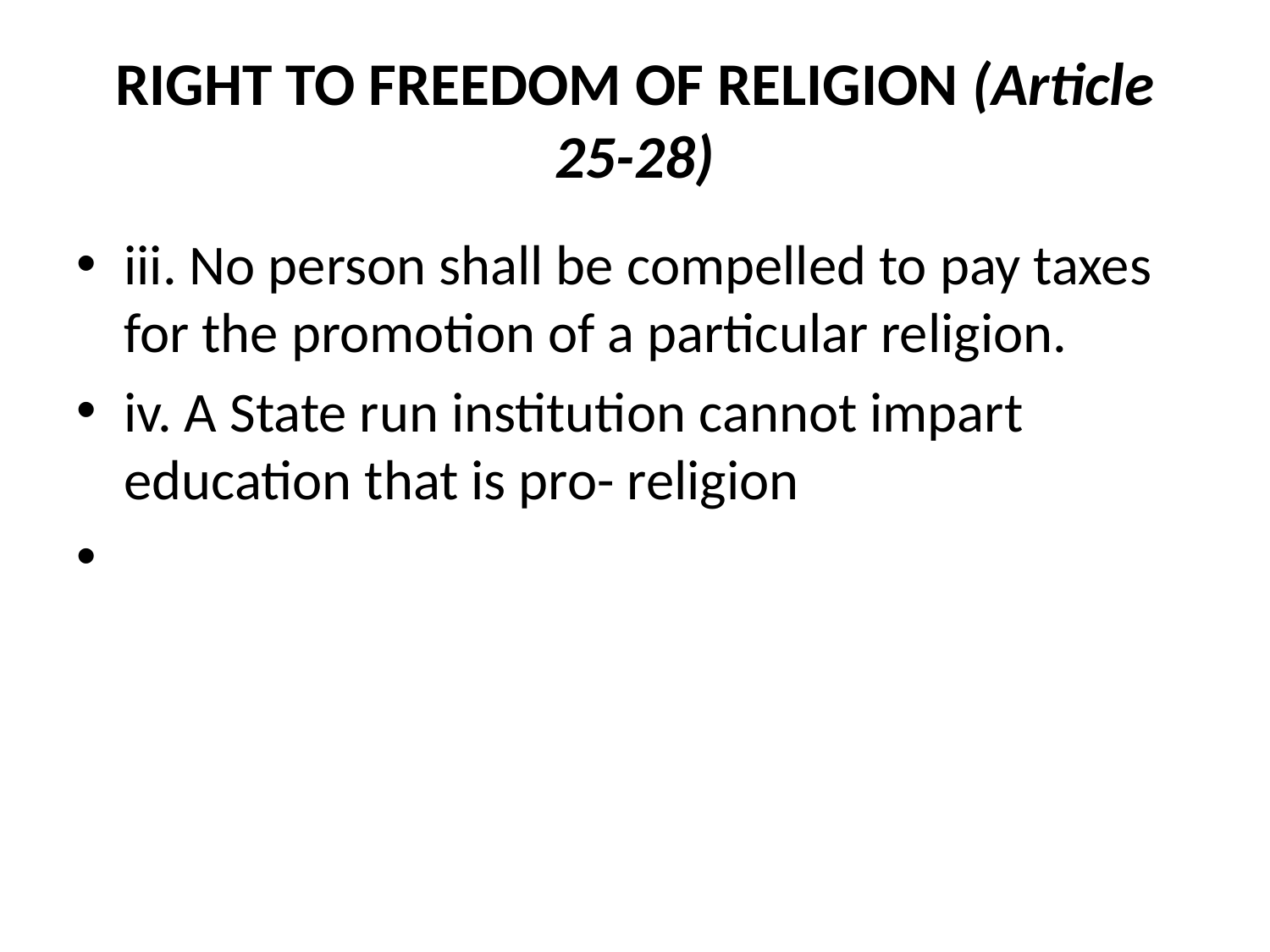

# RIGHT TO FREEDOM OF RELIGION (Article 25-28)
iii. No person shall be compelled to pay taxes for the promotion of a particular religion.
iv. A State run institution cannot impart education that is pro- religion